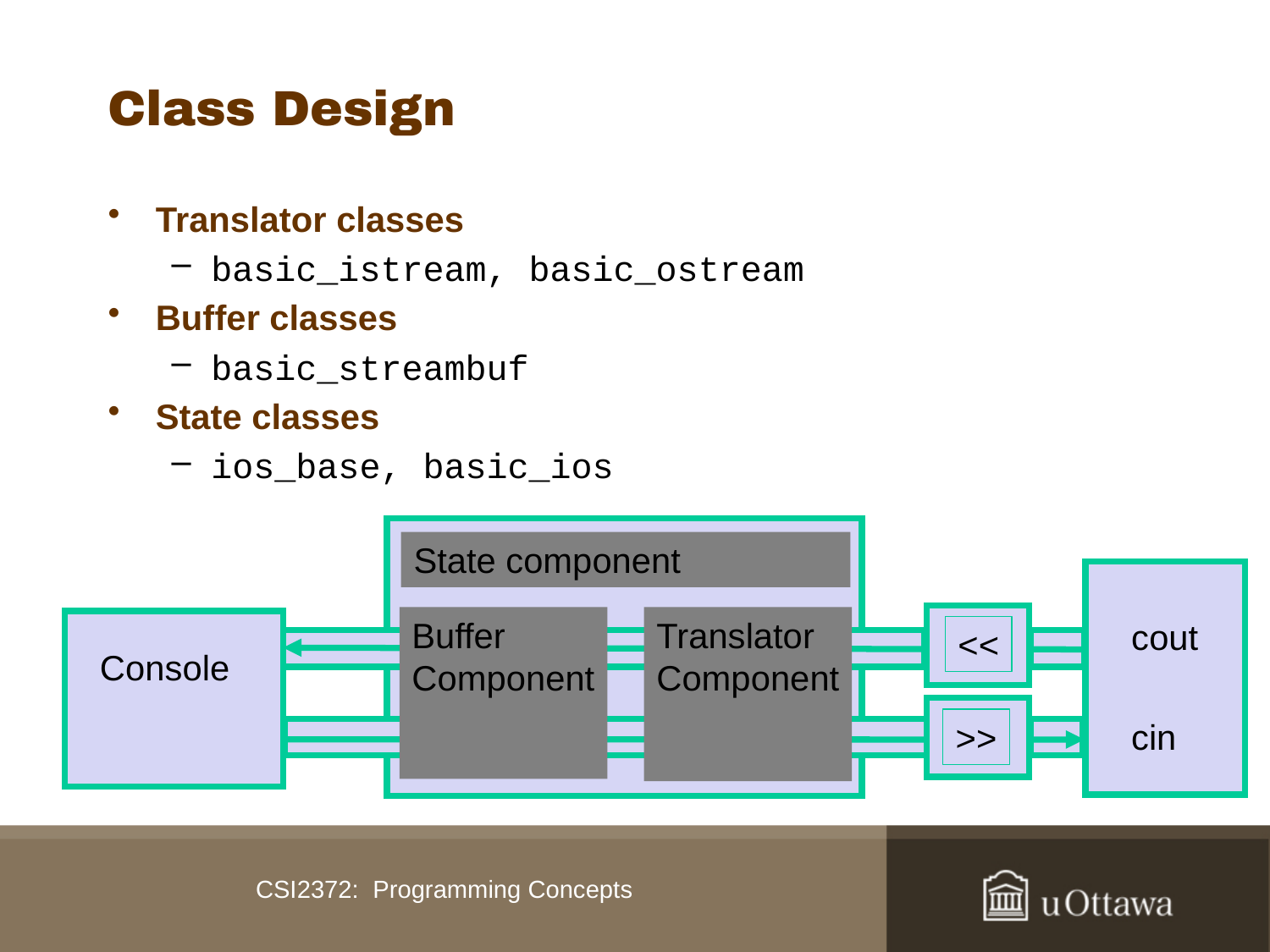

# Class Design
Translator classes
basic_istream, basic_ostream
Buffer classes
basic_streambuf
State classes
ios_base, basic_ios

State component

<<
Buffer
Component
Translator
Component
cout

Console

>>
cin

CSI2372:  Programming Concepts